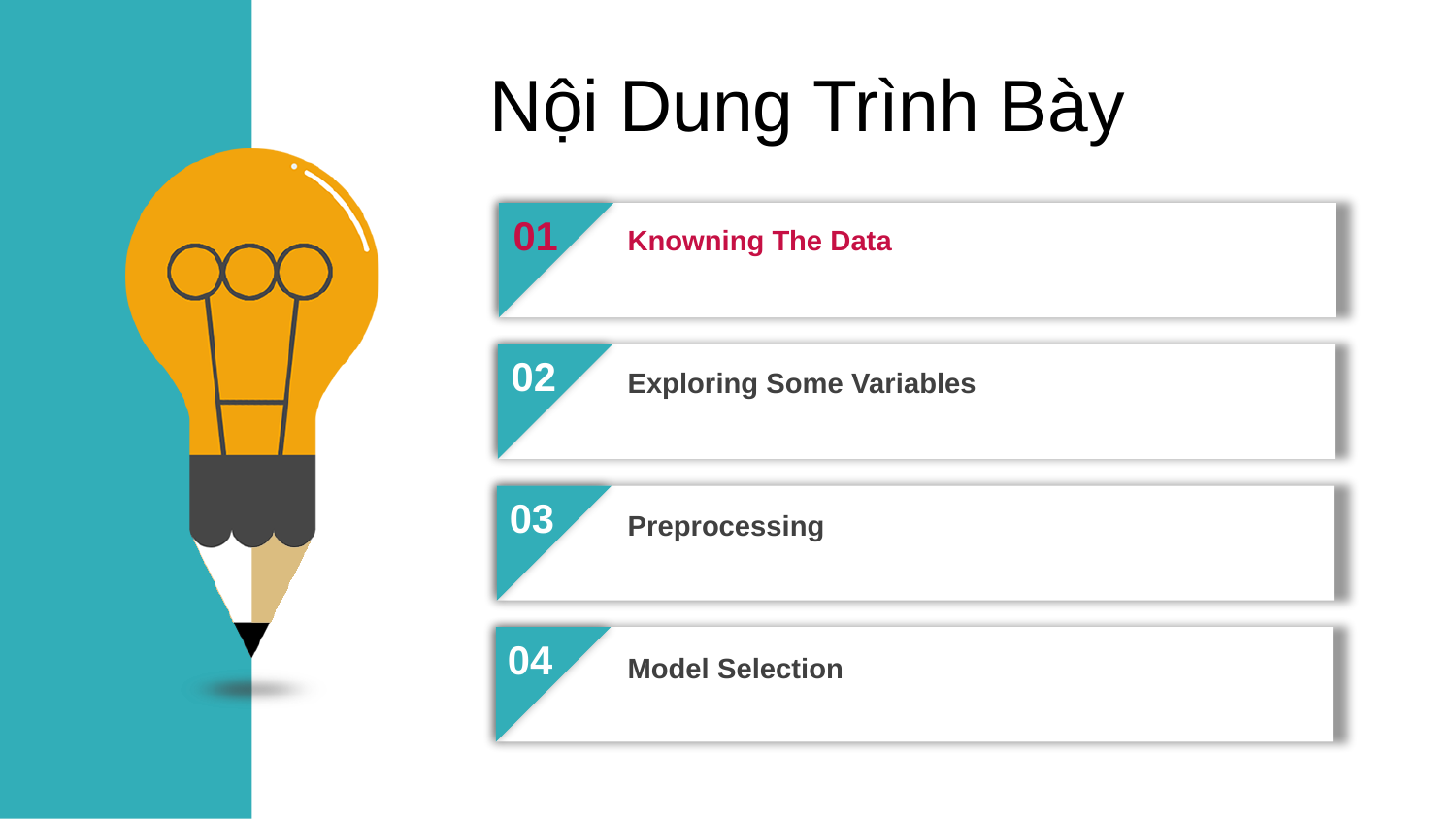

Nội Dung Trình Bày

01
Knowning The Data

02

Exploring Some Variables

03

Preprocessing

04
Model Selection